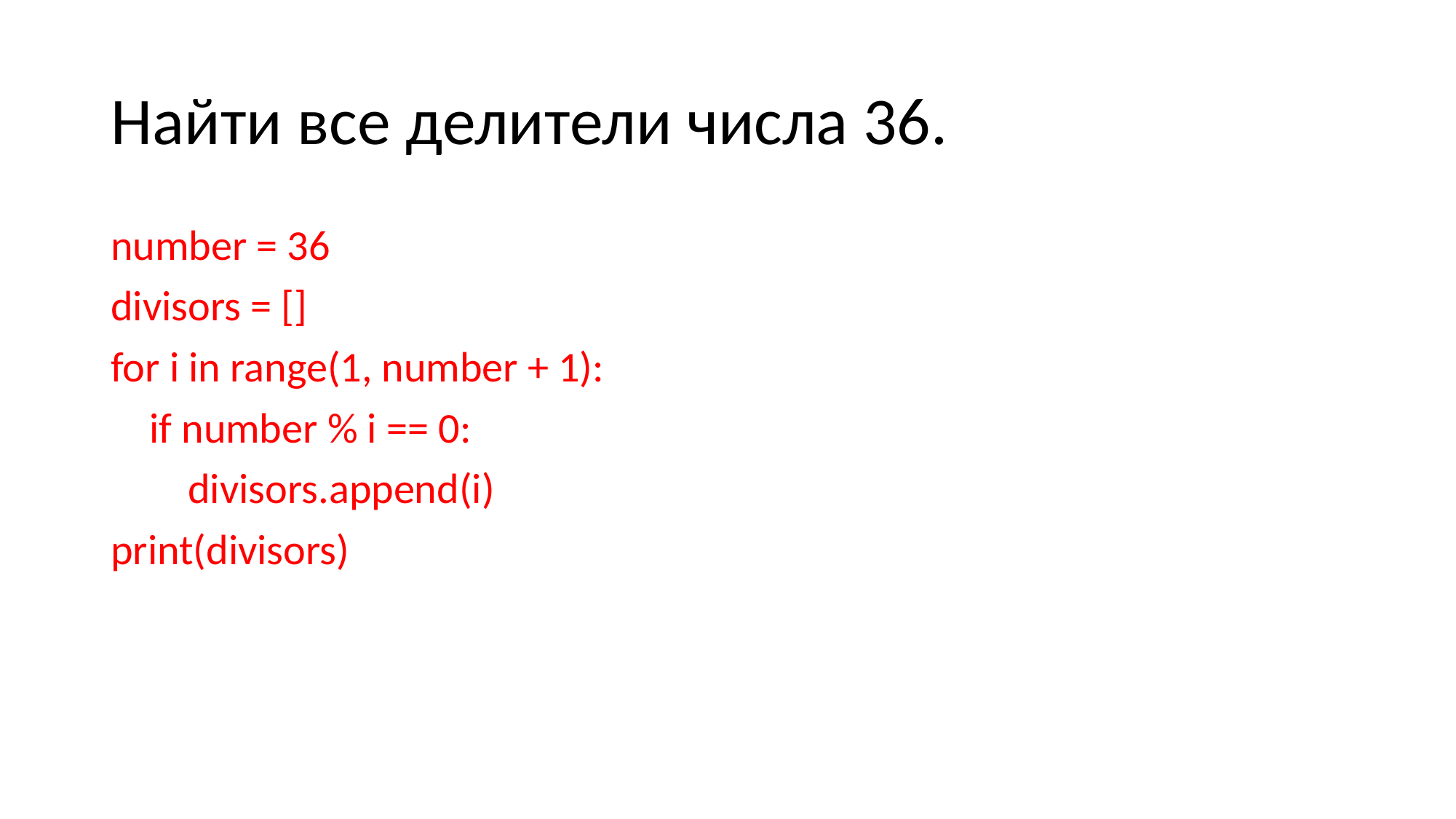

# Найти все делители числа 36.
number = 36
divisors = []
for i in range(1, number + 1):
    if number % i == 0:
        divisors.append(i)
print(divisors)